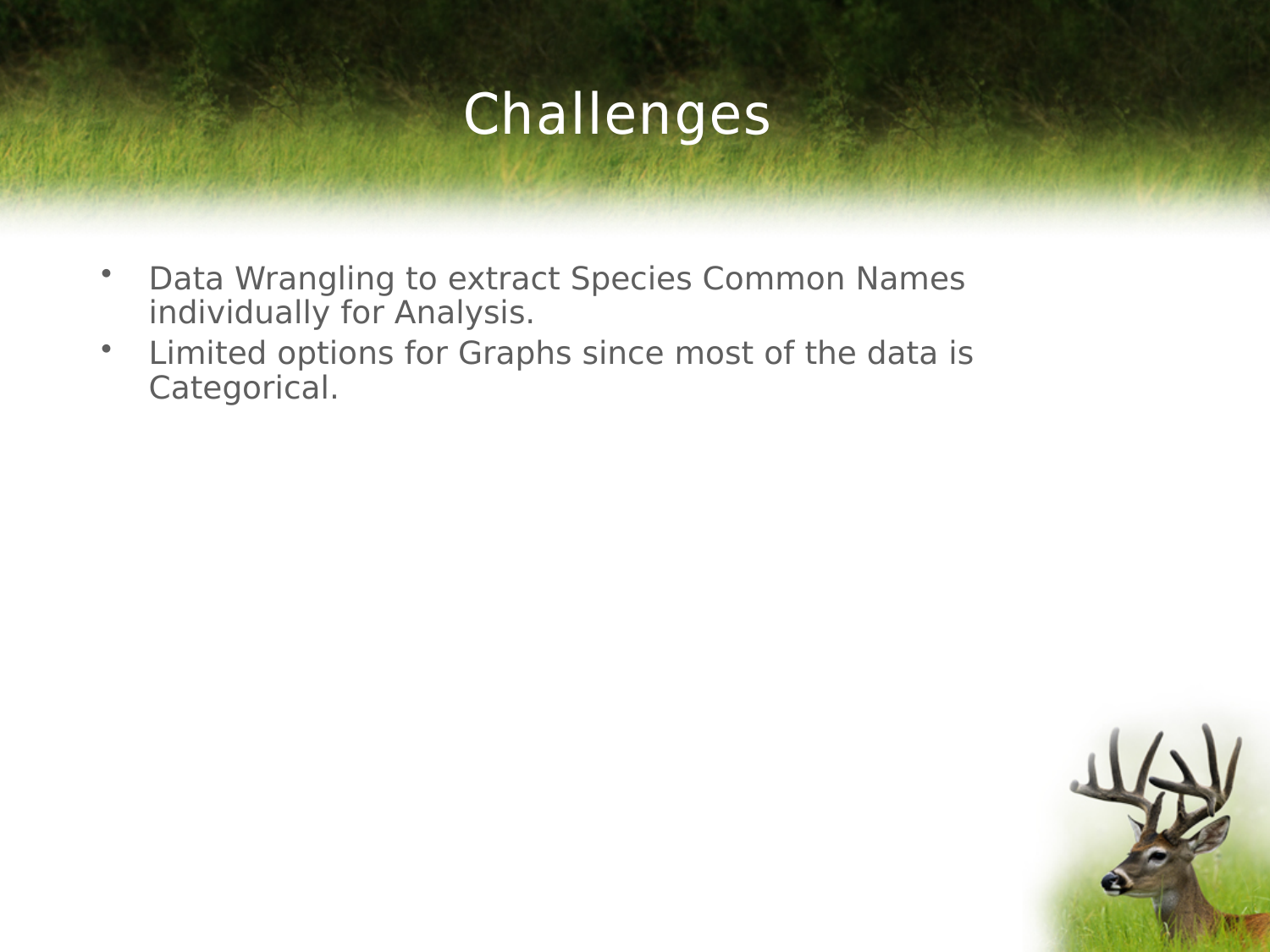

# Challenges

Data Wrangling to extract Species Common Names individually for Analysis.
Limited options for Graphs since most of the data is Categorical.